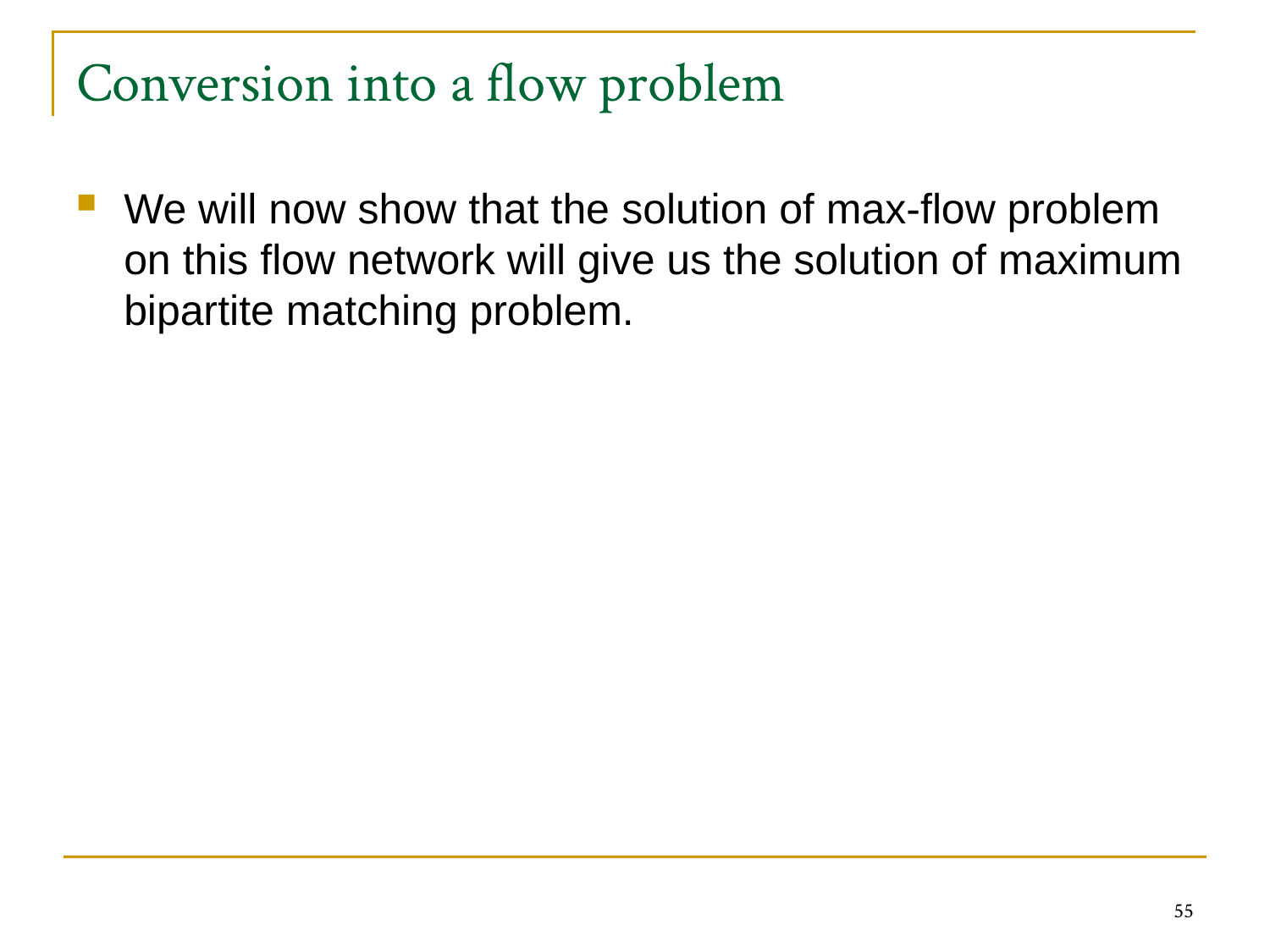

# Conversion into a flow problem
We will now show that the solution of max-flow problem on this flow network will give us the solution of maximum bipartite matching problem.
55